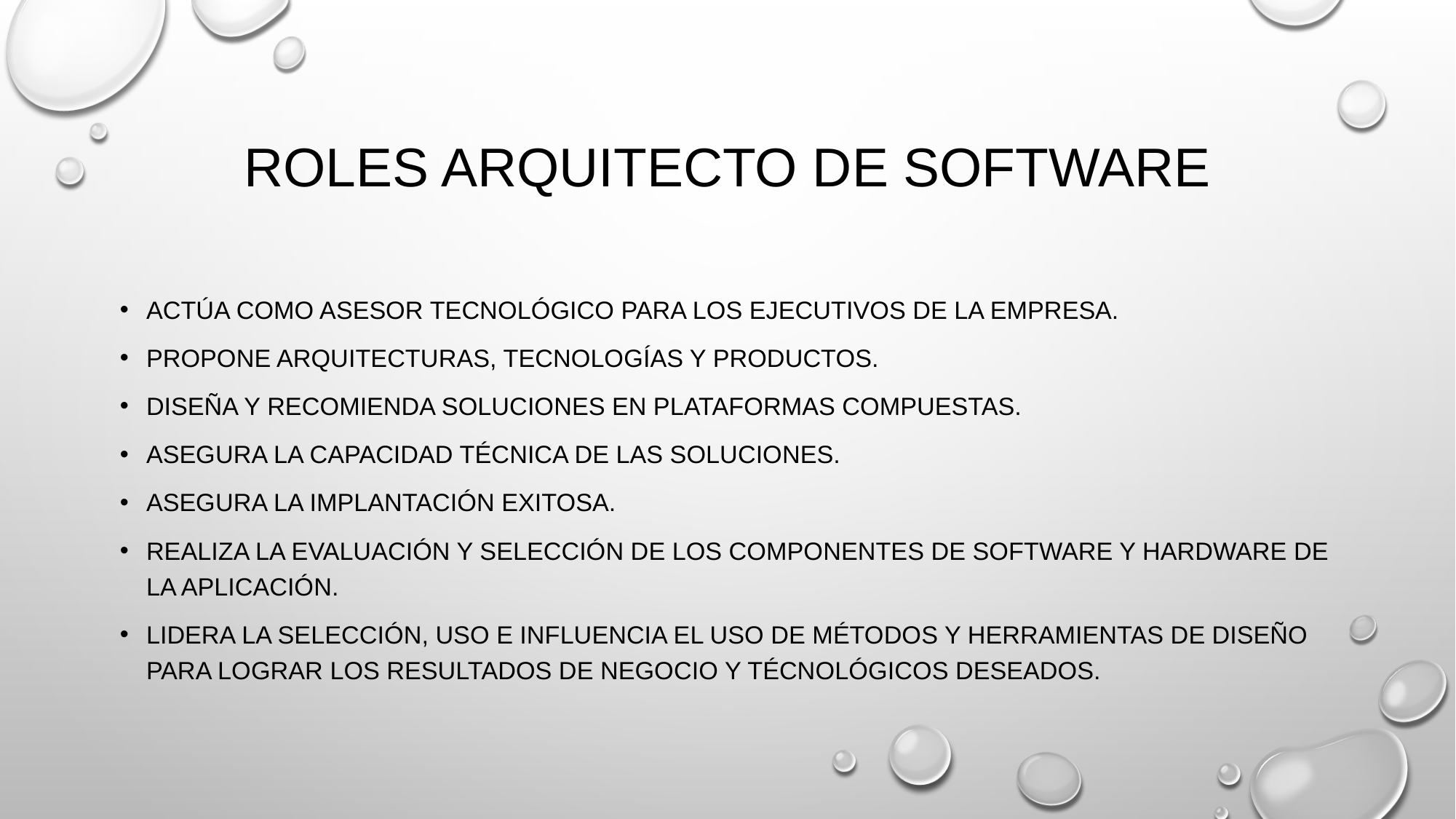

# Roles Arquitecto de Software
Actúa como asesor tecnológico para los ejecutivos de la empresa.
Propone arquitecturas, tecnologías y productos.
Diseña y recomienda soluciones en plataformas compuestas.
Asegura la capacidad técnica de las soluciones.
Asegura la implantación exitosa.
Realiza la evaluación y selección de los componentes de software y hardware de la aplicación.
Lidera la selección, uso e influencia el uso de métodos y herramientas de diseño para lograr los resultados de negocio y técnológicos deseados.